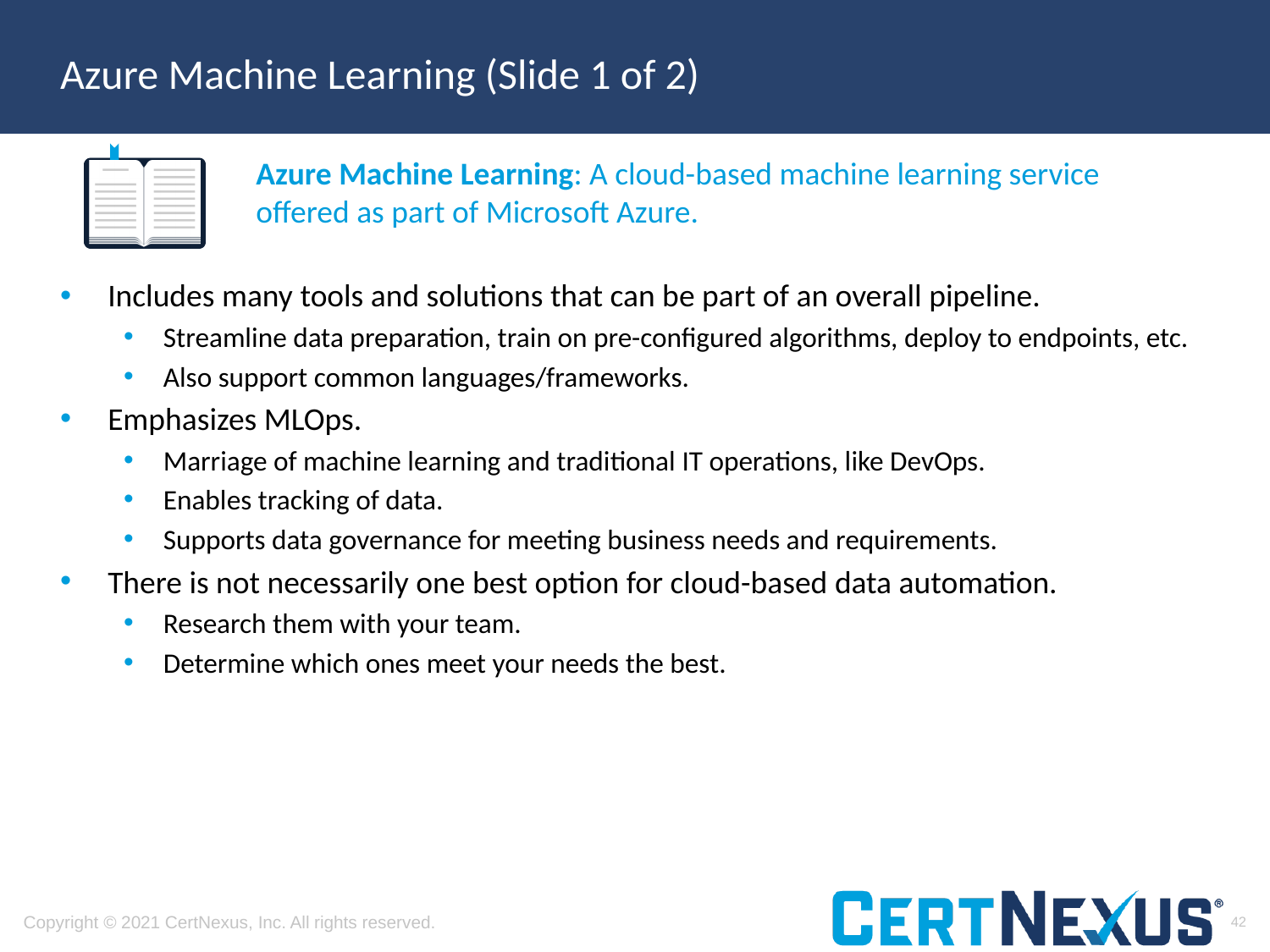

# Azure Machine Learning (Slide 1 of 2)
Azure Machine Learning: A cloud-based machine learning service offered as part of Microsoft Azure.
Includes many tools and solutions that can be part of an overall pipeline.
Streamline data preparation, train on pre-configured algorithms, deploy to endpoints, etc.
Also support common languages/frameworks.
Emphasizes MLOps.
Marriage of machine learning and traditional IT operations, like DevOps.
Enables tracking of data.
Supports data governance for meeting business needs and requirements.
There is not necessarily one best option for cloud-based data automation.
Research them with your team.
Determine which ones meet your needs the best.

42